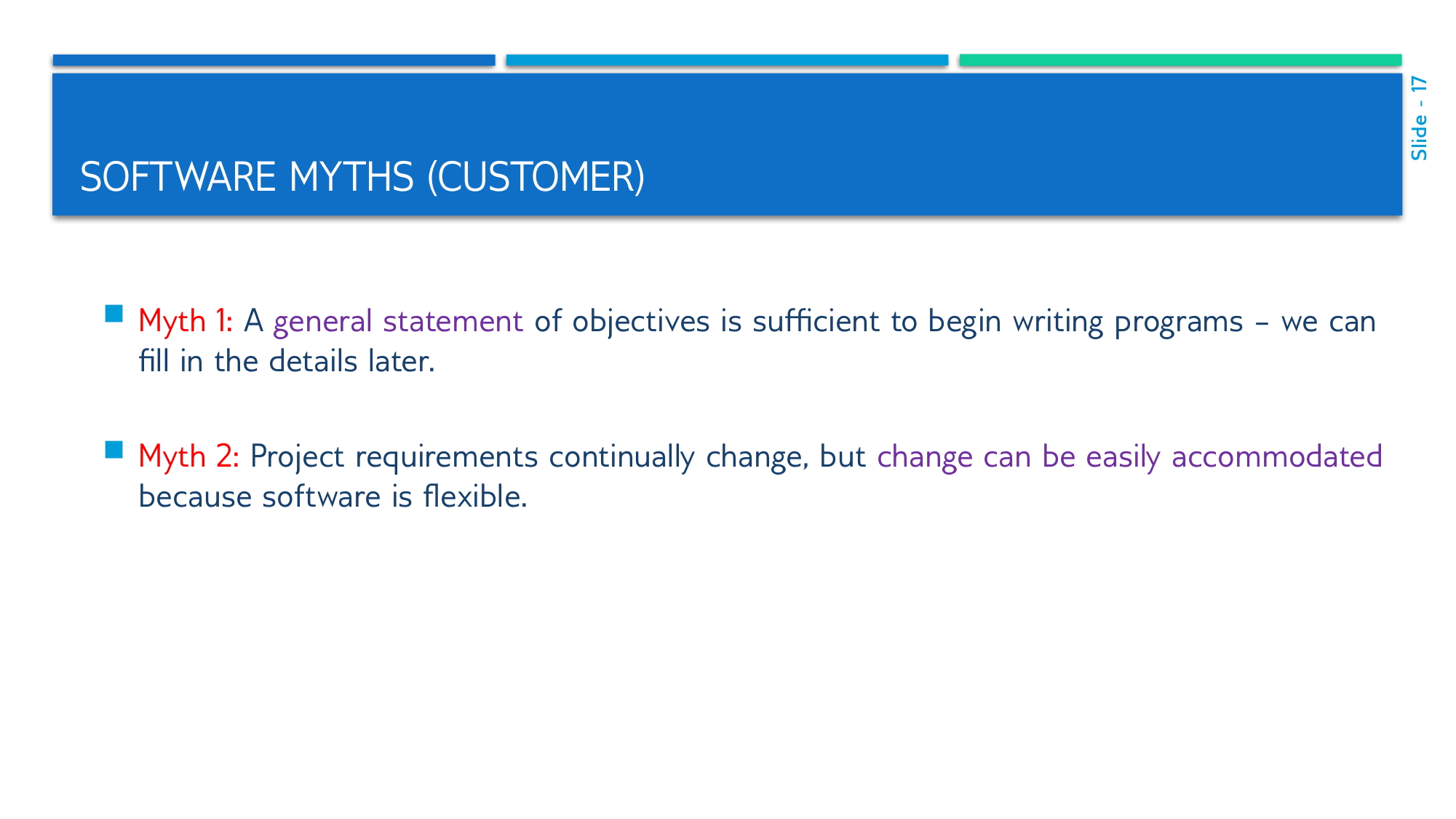

Slide - 17
# Software Myths (customer)
Myth 1: A general statement of objectives is sufficient to begin writing programs – we can fill in the details later.
Myth 2: Project requirements continually change, but change can be easily accommodated because software is flexible.